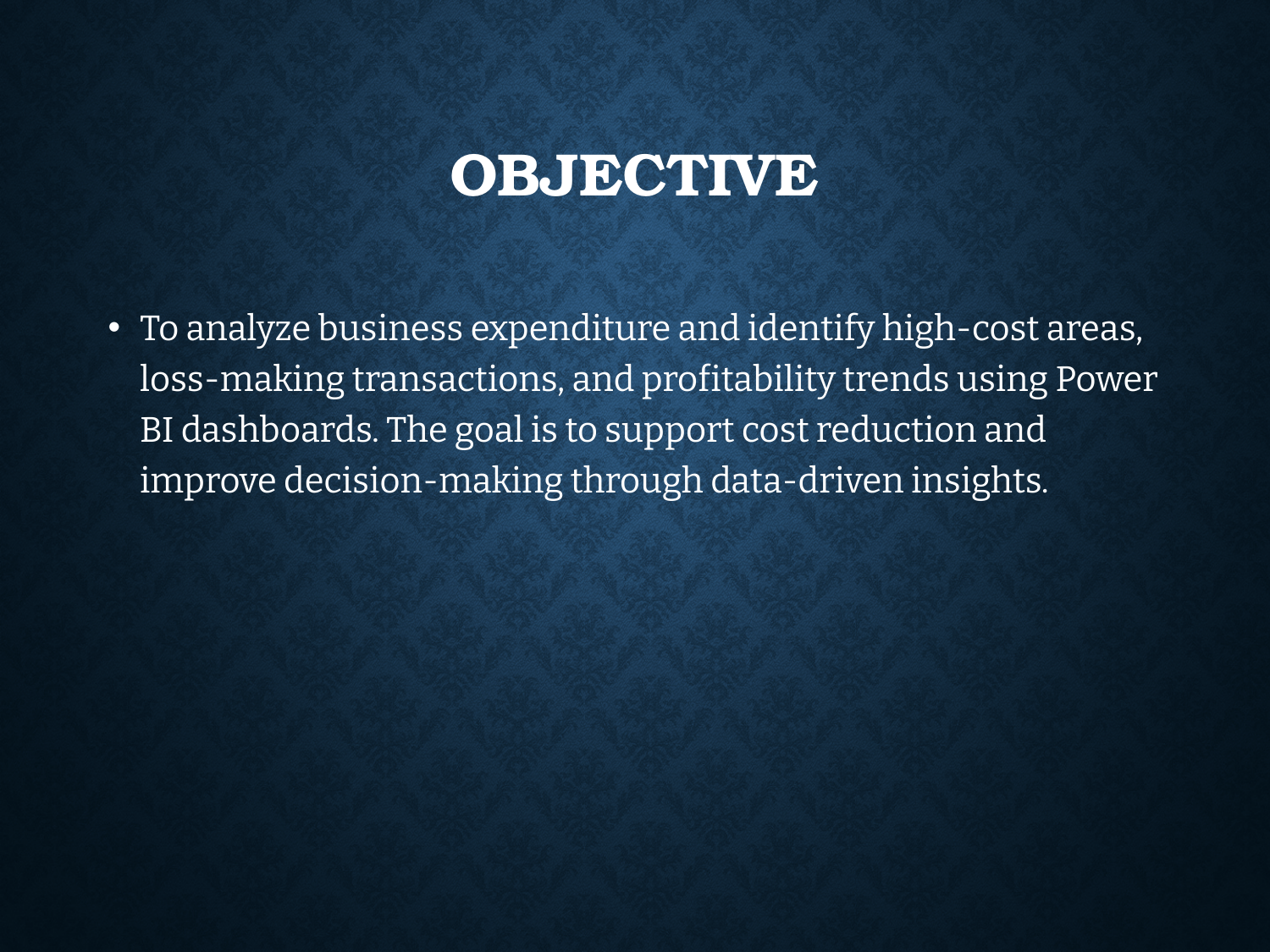

# Objective
To analyze business expenditure and identify high-cost areas, loss-making transactions, and profitability trends using Power BI dashboards. The goal is to support cost reduction and improve decision-making through data-driven insights.